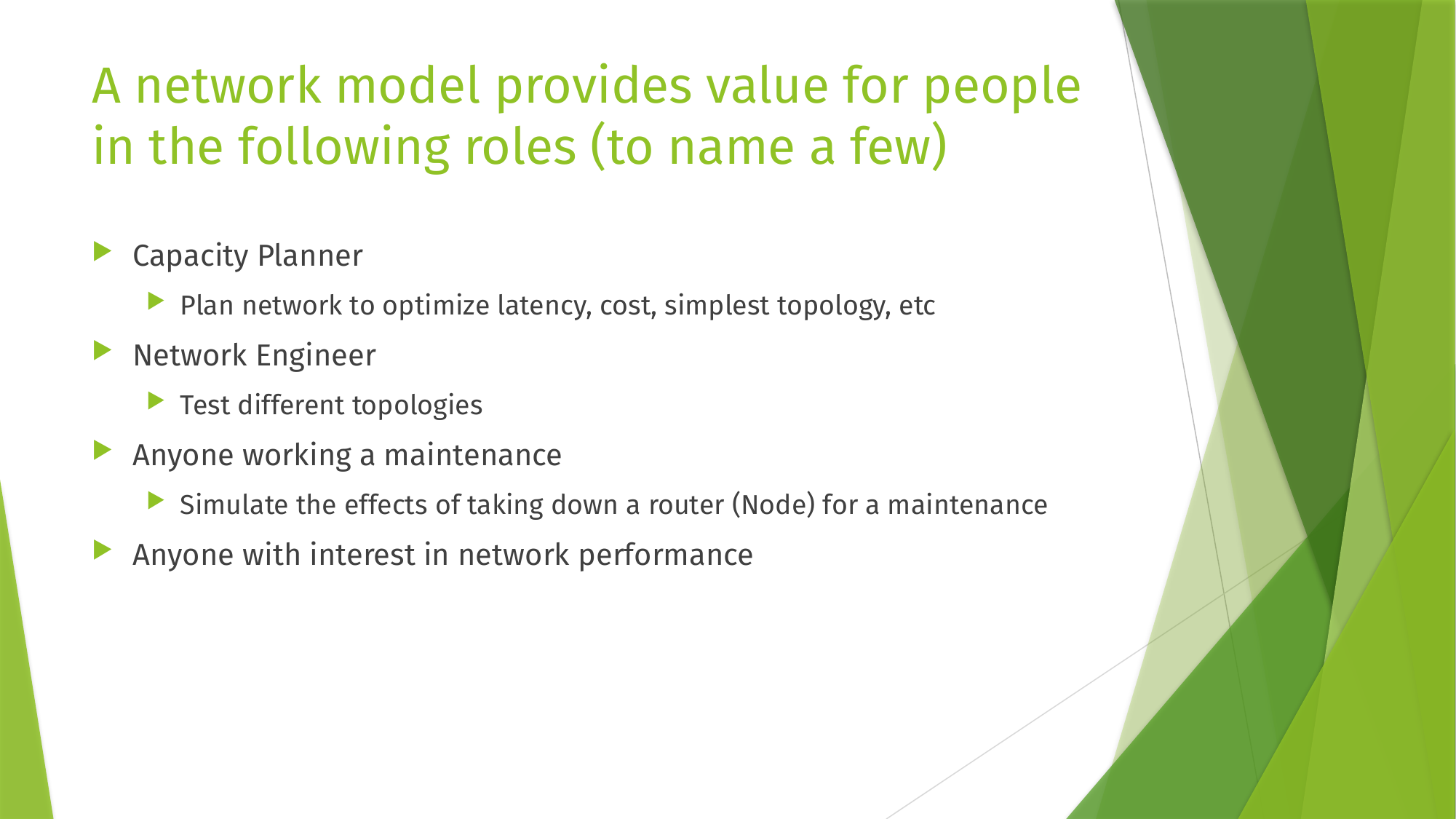

# A network model provides value for people in the following roles (to name a few)
Capacity Planner
Plan network to optimize latency, cost, simplest topology, etc
Network Engineer
Test different topologies
Anyone working a maintenance
Simulate the effects of taking down a router (Node) for a maintenance
Anyone with interest in network performance